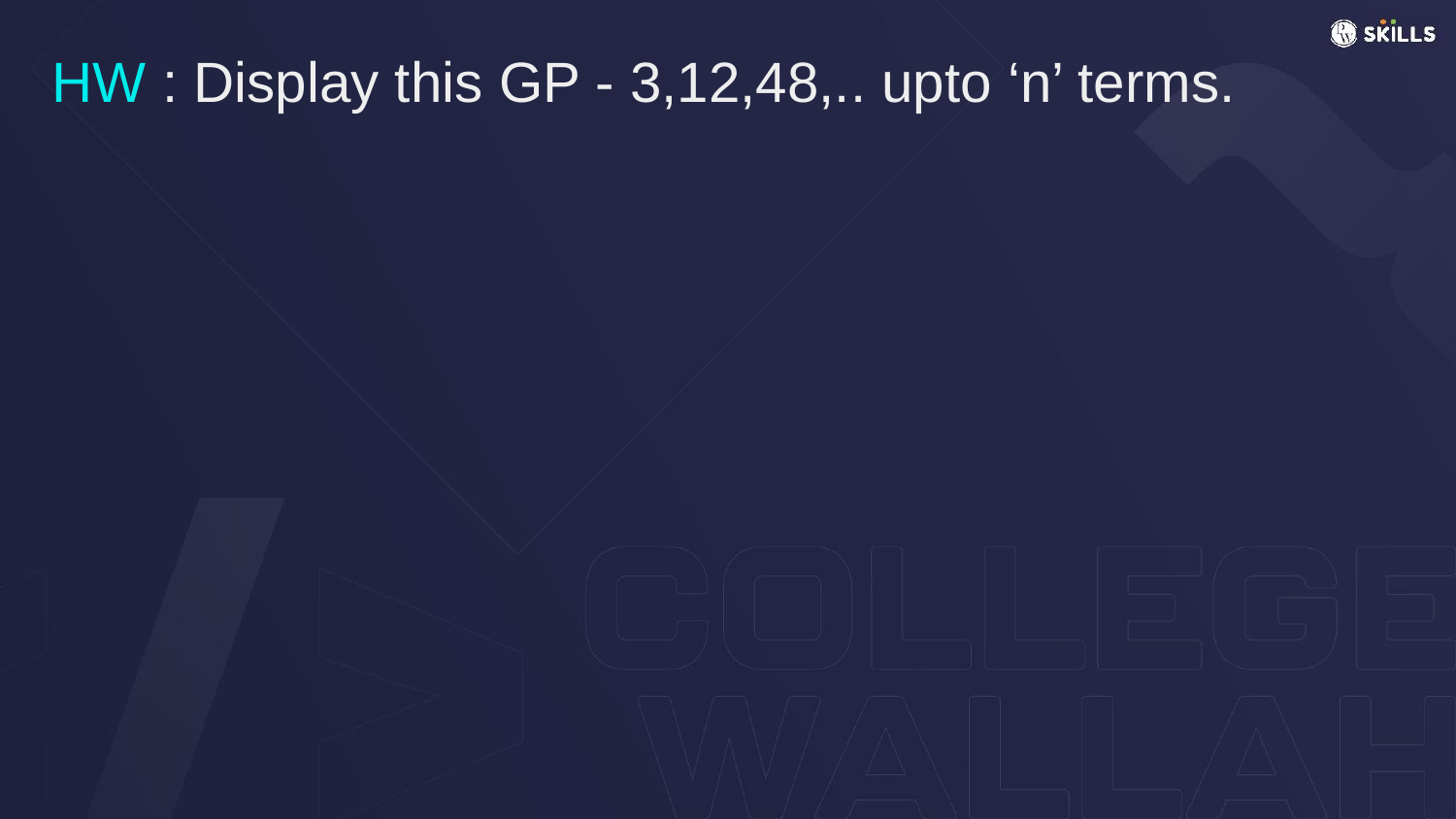

# HW : Display this GP - 3,12,48,.. upto ‘n’ terms.